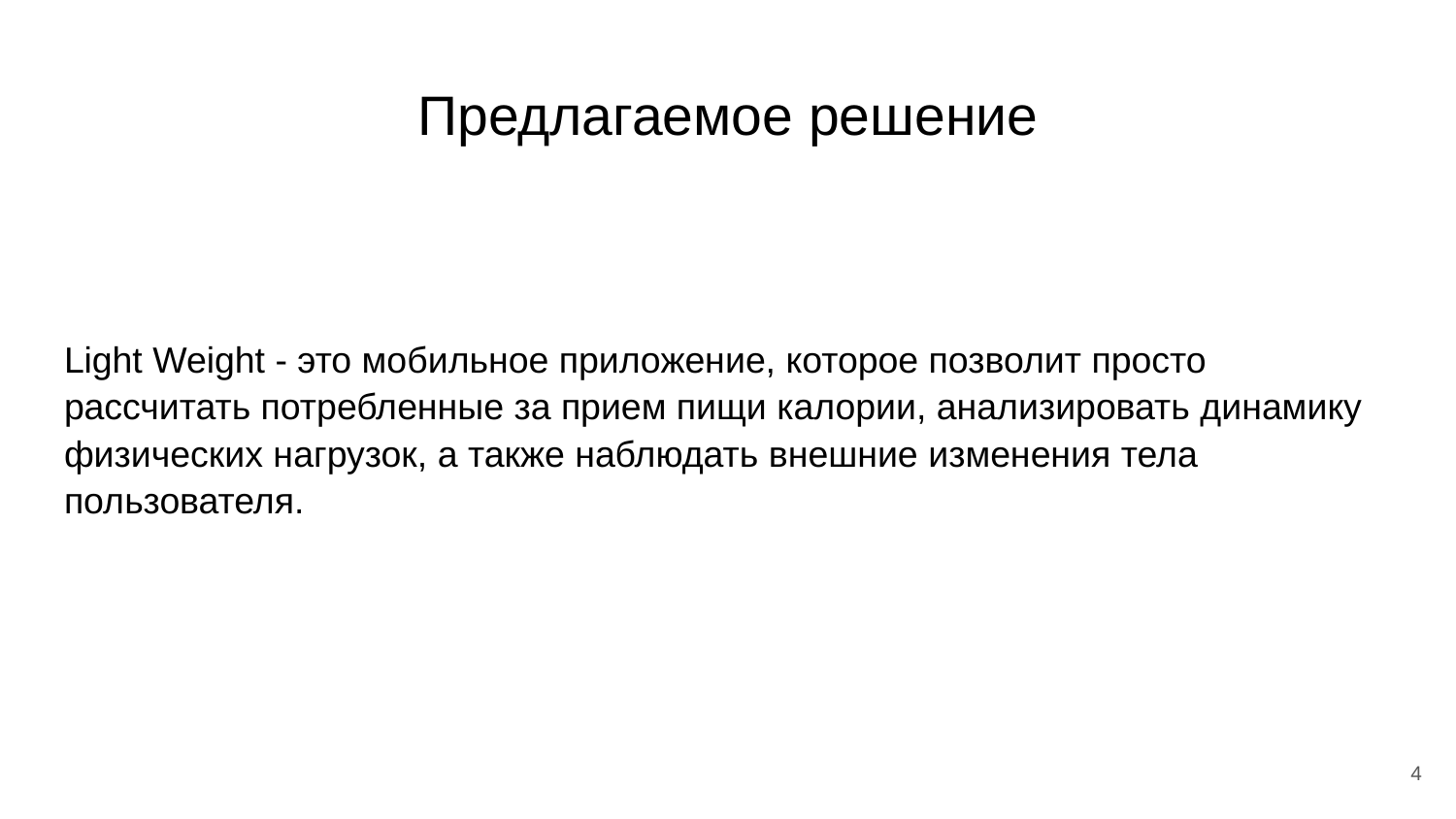

# Предлагаемое решение

Light Weight - это мобильное приложение, которое позволит просто рассчитать потребленные за прием пищи калории, анализировать динамику физических нагрузок, а также наблюдать внешние изменения тела пользователя.
4